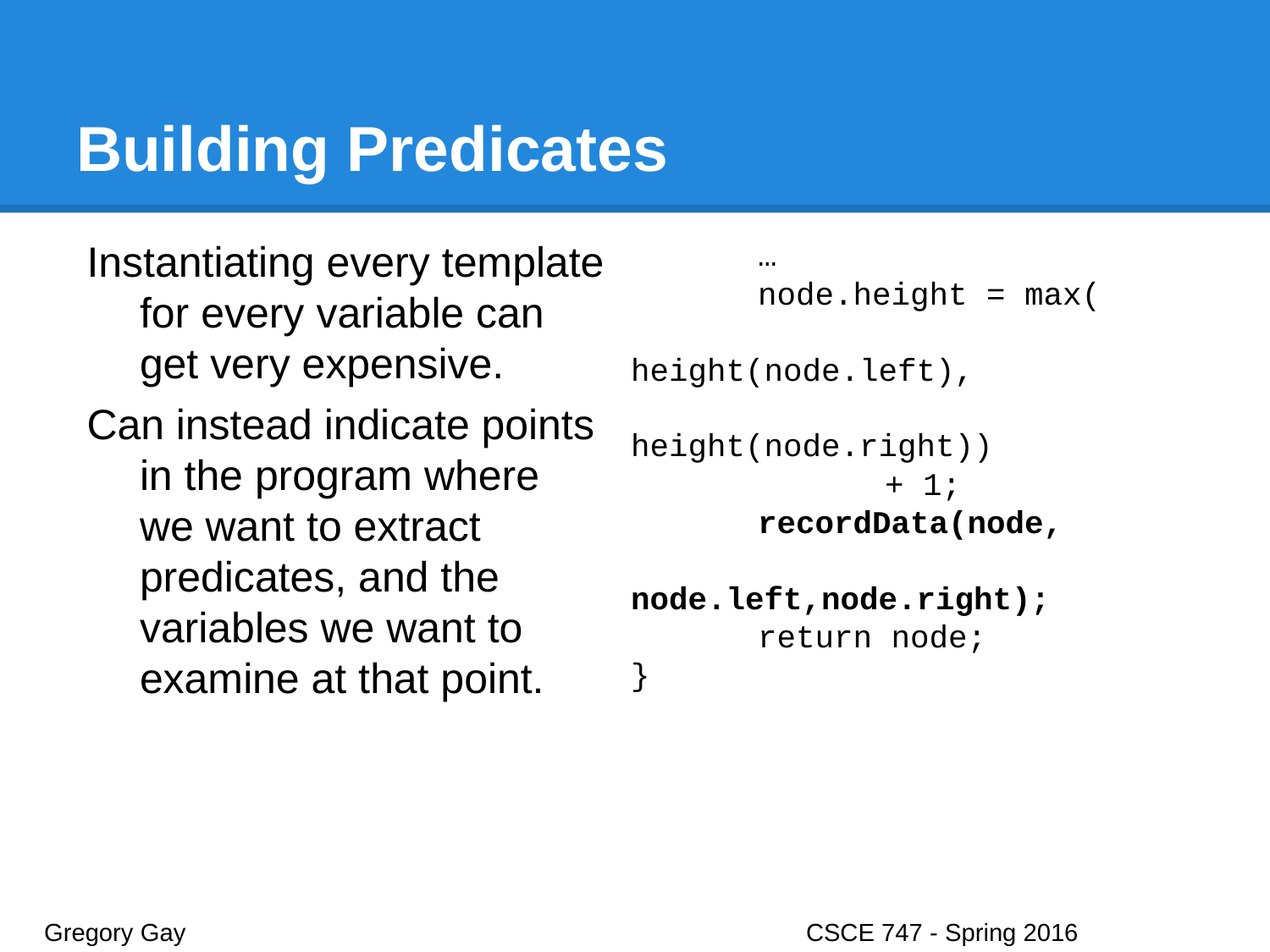

# Building Predicates
Instantiating every template for every variable can get very expensive.
Can instead indicate points in the program where we want to extract predicates, and the variables we want to examine at that point.
	…
	node.height = max(
		height(node.left),
		height(node.right))
		+ 1;
	recordData(node,
		node.left,node.right);
	return node;
}
Gregory Gay					CSCE 747 - Spring 2016							35